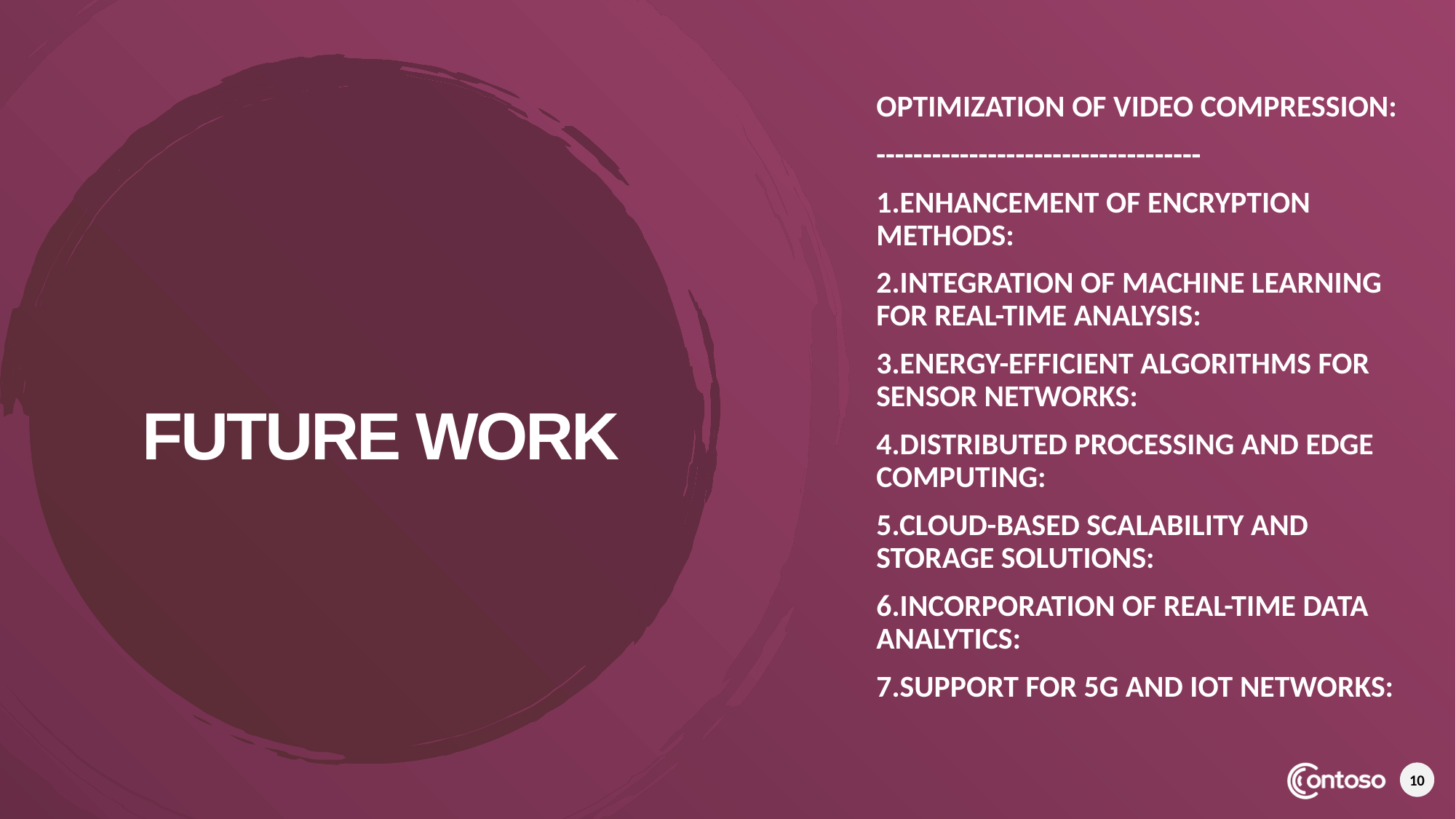

Optimization of Video Compression:
-----------------------------------
1.Enhancement of Encryption Methods:
2.Integration of Machine Learning for Real-Time Analysis:
3.Energy-Efficient Algorithms for Sensor Networks:
4.Distributed Processing and Edge Computing:
5.Cloud-Based Scalability and Storage Solutions:
6.Incorporation of Real-Time Data Analytics:
7.Support for 5G and IoT Networks:
# Future Work
10